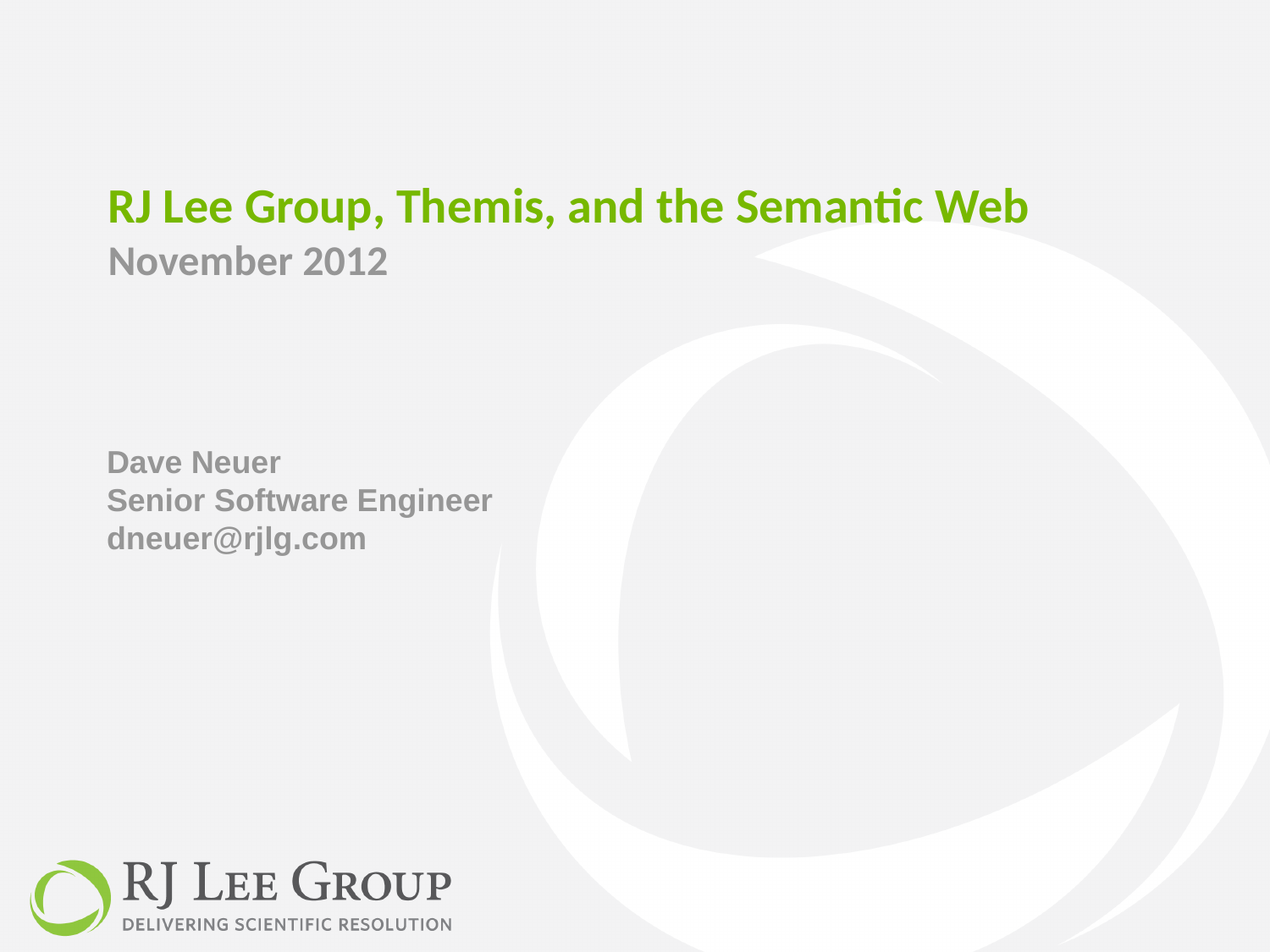

# RJ Lee Group, Themis, and the Semantic Web November 2012
Dave Neuer
Senior Software Engineer
dneuer@rjlg.com